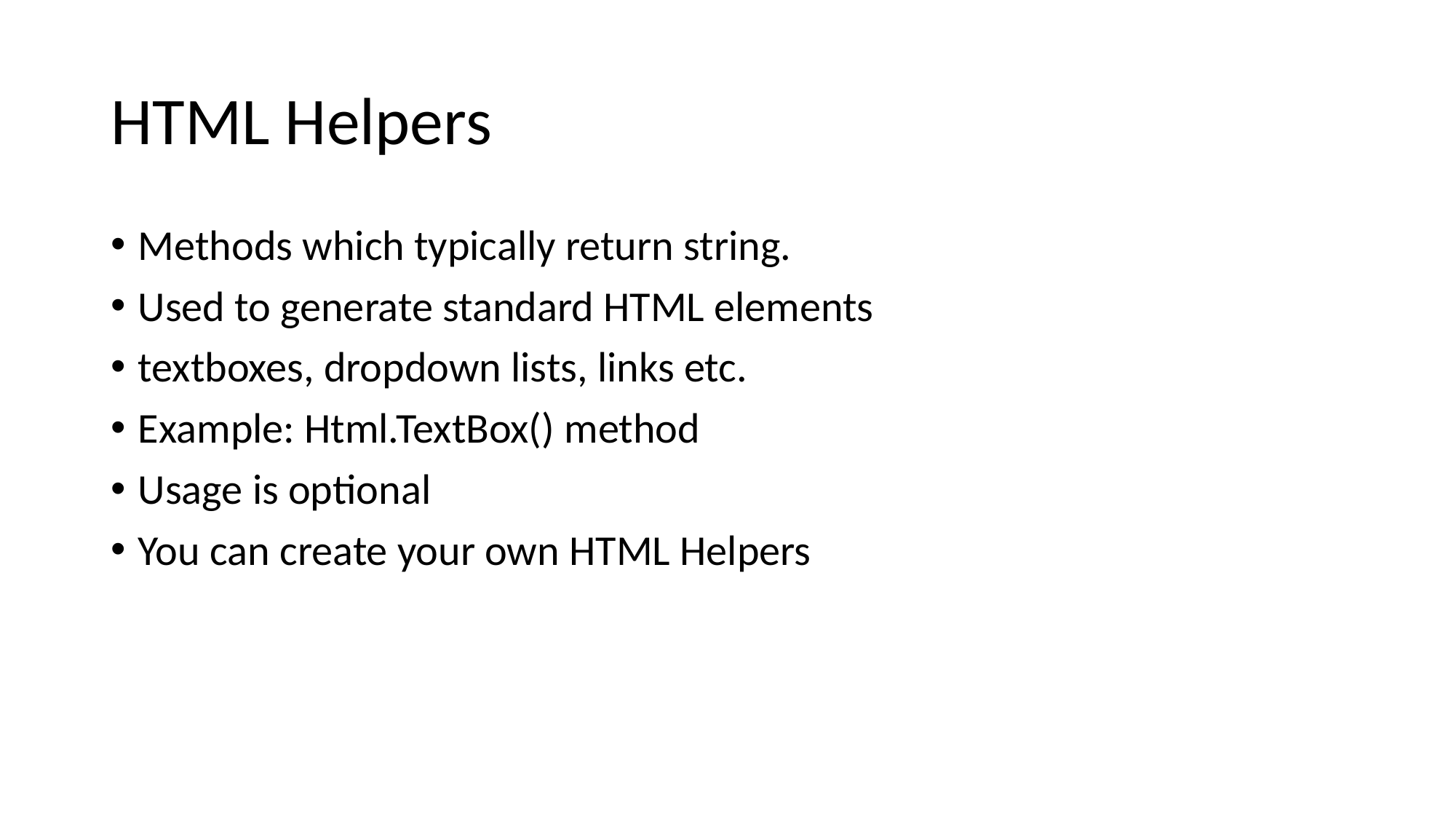

# HTML Helpers
Methods which typically return string.
Used to generate standard HTML elements
textboxes, dropdown lists, links etc.
Example: Html.TextBox() method
Usage is optional
You can create your own HTML Helpers